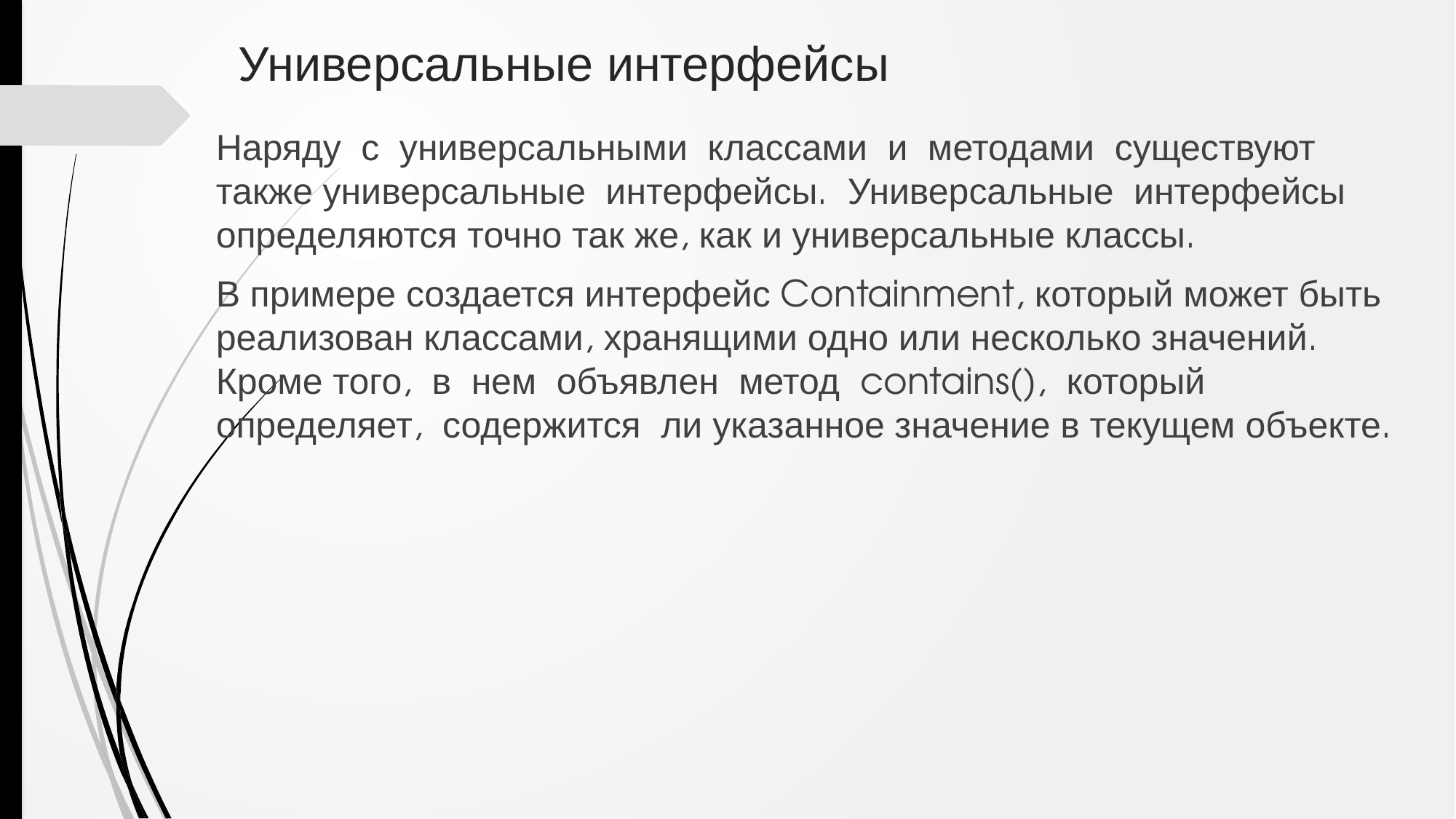

# Универсальные интерфейсы
Наряду  с  универсальными  классами  и  методами  существуют  также универсальные  интерфейсы.  Универсальные  интерфейсы  определяются точно так же, как и универсальные классы.
В примере создается интерфейс Containment, который может быть реализован классами, хранящими одно или несколько значений. Кроме того,  в  нем  объявлен  метод  contains(),  который  определяет,  содержится  ли указанное значение в текущем объекте.